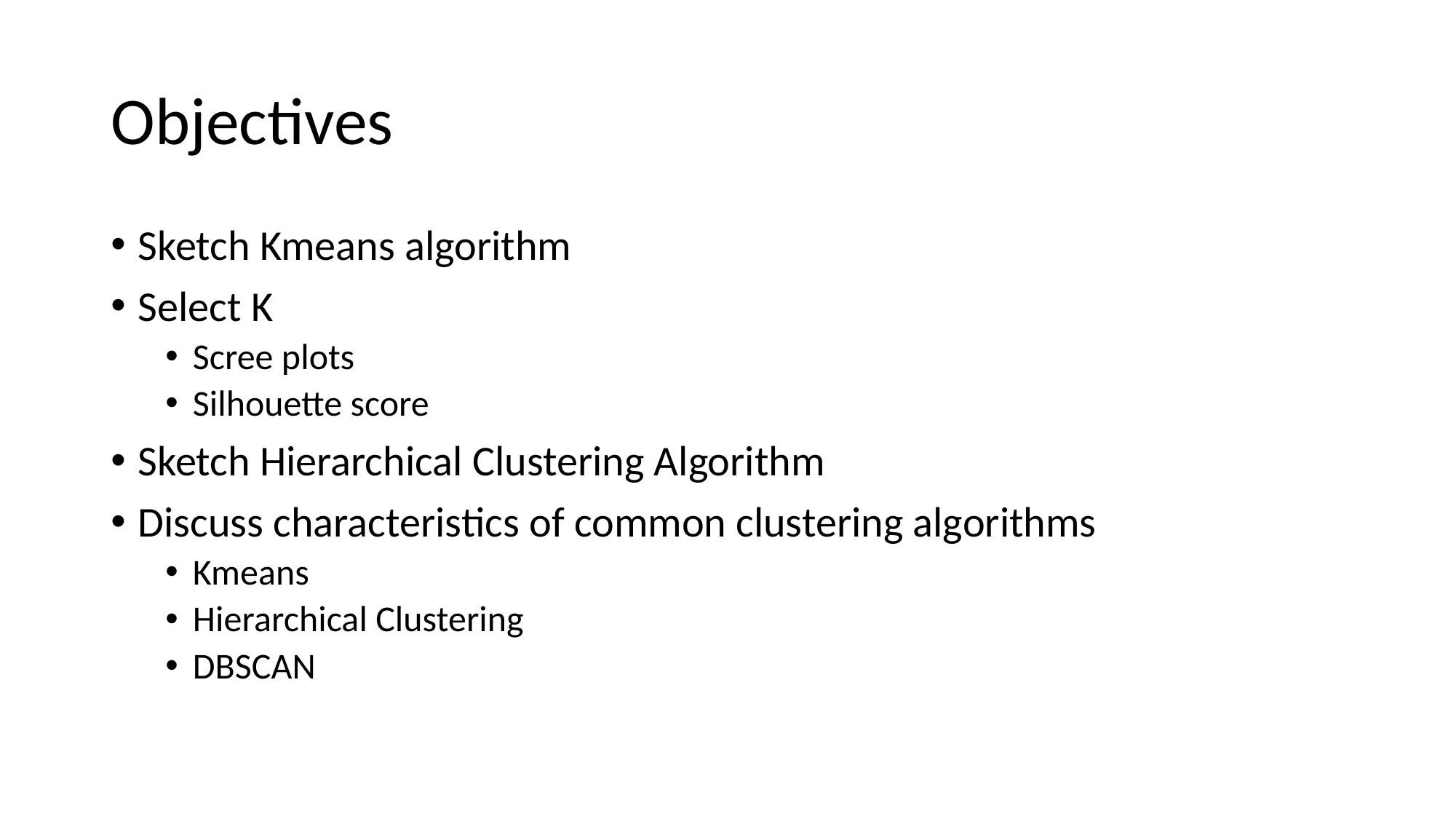

# Objectives
Sketch Kmeans algorithm
Select K
Scree plots
Silhouette score
Sketch Hierarchical Clustering Algorithm
Discuss characteristics of common clustering algorithms
Kmeans
Hierarchical Clustering
DBSCAN